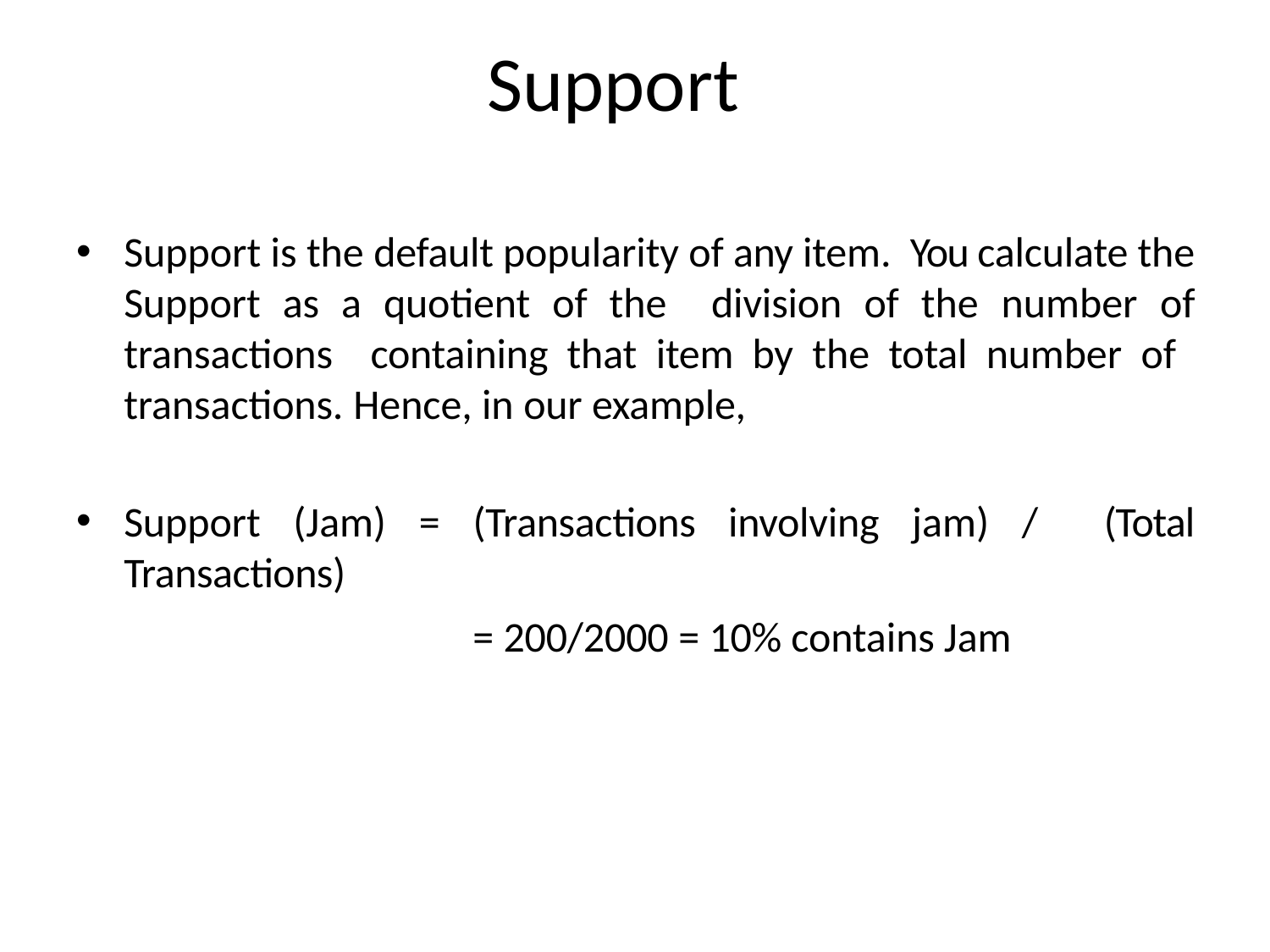

# Support
Support is the default popularity of any item.  You calculate the Support as a quotient of the  division of the number of transactions  containing that item by the total number of  transactions. Hence, in our example,

Support (Jam) = (Transactions involving jam) /  (Total Transactions)
= 200/2000 = 10% contains Jam